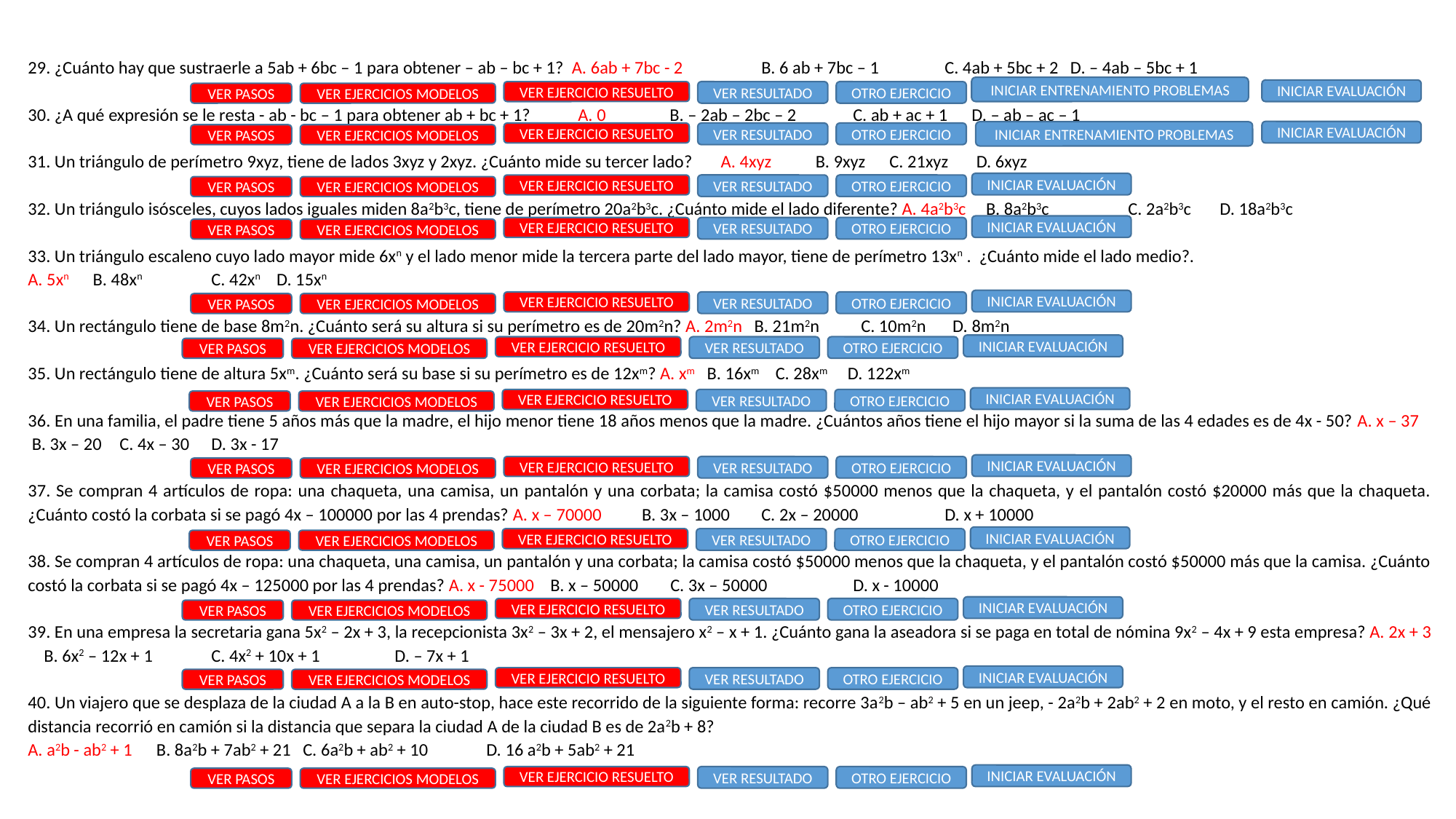

29. ¿Cuánto hay que sustraerle a 5ab + 6bc – 1 para obtener – ab – bc + 1?  A. 6ab + 7bc - 2	B. 6 ab + 7bc – 1	C. 4ab + 5bc + 2   D. – 4ab – 5bc + 1

30. ¿A qué expresión se le resta - ab - bc – 1 para obtener ab + bc + 1? 	A. 0	B. – 2ab – 2bc – 2	C. ab + ac + 1      D. – ab – ac – 1

31. Un triángulo de perímetro 9xyz, tiene de lados 3xyz y 2xyz. ¿Cuánto mide su tercer lado?       A. 4xyz           B. 9xyz      C. 21xyz       D. 6xyz

32. Un triángulo isósceles, cuyos lados iguales miden 8a2b3c, tiene de perímetro 20a2b3c. ¿Cuánto mide el lado diferente? A. 4a2b3c     B. 8a2b3c	C. 2a2b3c	D. 18a2b3c

33. Un triángulo escaleno cuyo lado mayor mide 6xn y el lado menor mide la tercera parte del lado mayor, tiene de perímetro 13xn .  ¿Cuánto mide el lado medio?.
A. 5xn      B. 48xn 	C. 42xn    D. 15xn

34. Un rectángulo tiene de base 8m2n. ¿Cuánto será su altura si su perímetro es de 20m2n? A. 2m2n   B. 21m2n	  C. 10m2n	  D. 8m2n

35. Un rectángulo tiene de altura 5xm. ¿Cuánto será su base si su perímetro es de 12xm? A. xm   B. 16xm    C. 28xm     D. 122xm

36. En una familia, el padre tiene 5 años más que la madre, el hijo menor tiene 18 años menos que la madre. ¿Cuántos años tiene el hijo mayor si la suma de las 4 edades es de 4x - 50? A. x – 37     B. 3x – 20	C. 4x – 30		D. 3x - 17

37. Se compran 4 artículos de ropa: una chaqueta, una camisa, un pantalón y una corbata; la camisa costó $50000 menos que la chaqueta, y el pantalón costó $20000 más que la chaqueta. ¿Cuánto costó la corbata si se pagó 4x – 100000 por las 4 prendas? A. x – 70000          B. 3x – 1000	C. 2x – 20000 	D. x + 10000

38. Se compran 4 artículos de ropa: una chaqueta, una camisa, un pantalón y una corbata; la camisa costó $50000 menos que la chaqueta, y el pantalón costó $50000 más que la camisa. ¿Cuánto costó la corbata si se pagó 4x – 125000 por las 4 prendas? A. x - 75000    B. x – 50000        C. 3x – 50000 	D. x - 10000

39. En una empresa la secretaria gana 5x2 – 2x + 3, la recepcionista 3x2 – 3x + 2, el mensajero x2 – x + 1. ¿Cuánto gana la aseadora si se paga en total de nómina 9x2 – 4x + 9 esta empresa? A. 2x + 3     B. 6x2 – 12x + 1	C. 4x2 + 10x + 1	D. – 7x + 1

40. Un viajero que se desplaza de la ciudad A a la B en auto-stop, hace este recorrido de la siguiente forma: recorre 3a2b – ab2 + 5 en un jeep, - 2a2b + 2ab2 + 2 en moto, y el resto en camión. ¿Qué distancia recorrió en camión si la distancia que separa la ciudad A de la ciudad B es de 2a2b + 8?
A. a2b - ab2 + 1      B. 8a2b + 7ab2 + 21		C. 6a2b + ab2 + 10	D. 16 a2b + 5ab2 + 21

INICIAR ENTRENAMIENTO PROBLEMAS
INICIAR EVALUACIÓN
VER RESULTADO
OTRO EJERCICIO
VER EJERCICIO RESUELTO
VER PASOS
VER EJERCICIOS MODELOS
INICIAR EVALUACIÓN
INICIAR ENTRENAMIENTO PROBLEMAS
VER RESULTADO
OTRO EJERCICIO
VER EJERCICIO RESUELTO
VER PASOS
VER EJERCICIOS MODELOS
INICIAR EVALUACIÓN
VER RESULTADO
OTRO EJERCICIO
VER EJERCICIO RESUELTO
VER PASOS
VER EJERCICIOS MODELOS
INICIAR EVALUACIÓN
VER RESULTADO
OTRO EJERCICIO
VER EJERCICIO RESUELTO
VER PASOS
VER EJERCICIOS MODELOS
INICIAR EVALUACIÓN
VER RESULTADO
OTRO EJERCICIO
VER EJERCICIO RESUELTO
VER PASOS
VER EJERCICIOS MODELOS
INICIAR EVALUACIÓN
VER RESULTADO
OTRO EJERCICIO
VER EJERCICIO RESUELTO
VER PASOS
VER EJERCICIOS MODELOS
INICIAR EVALUACIÓN
VER RESULTADO
OTRO EJERCICIO
VER EJERCICIO RESUELTO
VER PASOS
VER EJERCICIOS MODELOS
INICIAR EVALUACIÓN
VER RESULTADO
OTRO EJERCICIO
VER EJERCICIO RESUELTO
VER PASOS
VER EJERCICIOS MODELOS
INICIAR EVALUACIÓN
VER RESULTADO
OTRO EJERCICIO
VER EJERCICIO RESUELTO
VER PASOS
VER EJERCICIOS MODELOS
INICIAR EVALUACIÓN
VER RESULTADO
OTRO EJERCICIO
VER EJERCICIO RESUELTO
VER PASOS
VER EJERCICIOS MODELOS
INICIAR EVALUACIÓN
VER RESULTADO
OTRO EJERCICIO
VER EJERCICIO RESUELTO
VER PASOS
VER EJERCICIOS MODELOS
INICIAR EVALUACIÓN
VER RESULTADO
OTRO EJERCICIO
VER EJERCICIO RESUELTO
VER PASOS
VER EJERCICIOS MODELOS